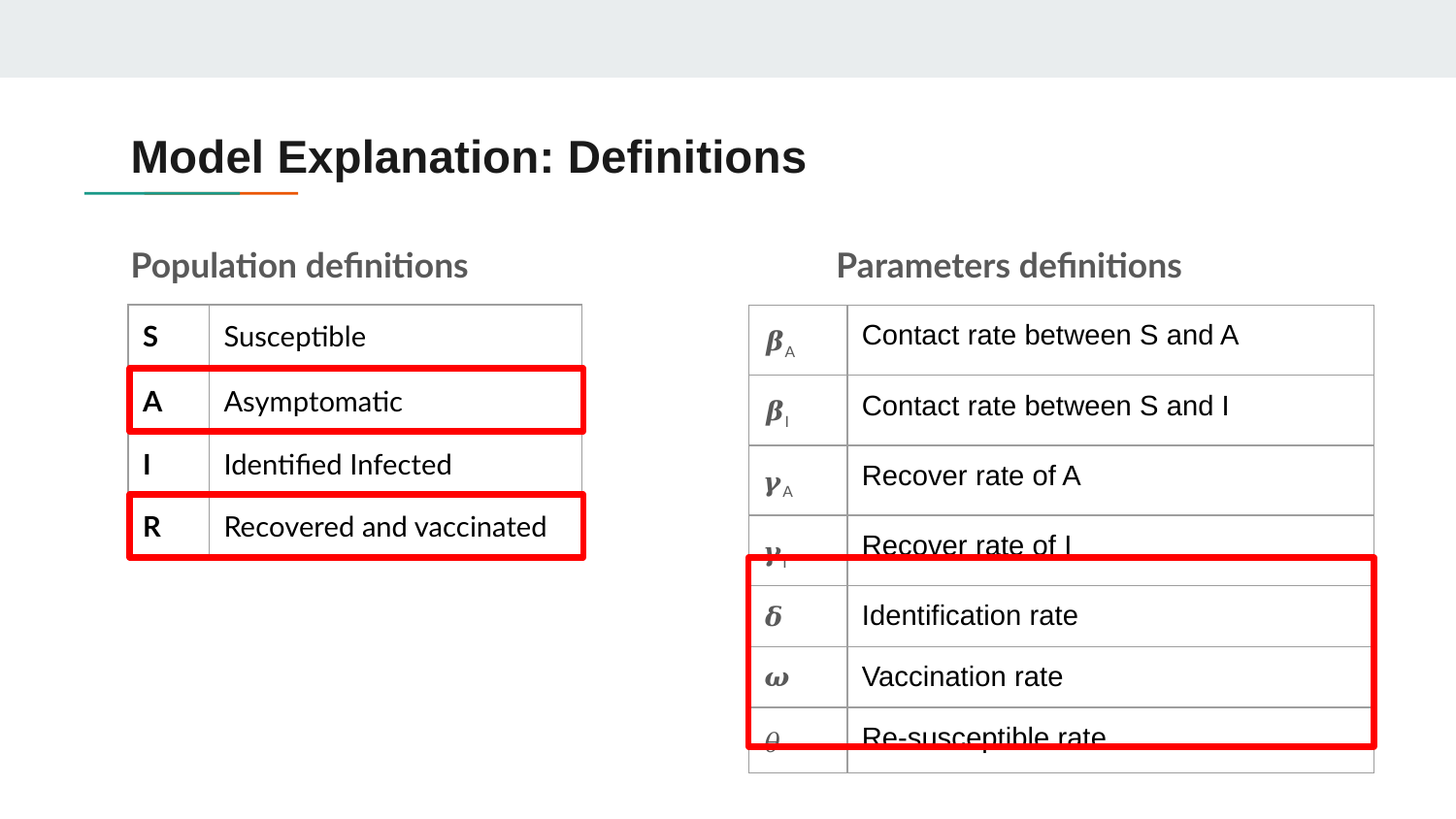

# Model Explanation: Definitions
Population definitions                                                      Parameters definitions
| S | Susceptible |
| --- | --- |
| A | Asymptomatic |
| I | Identified Infected |
| R | Recovered and vaccinated |
| 𝜷A | Contact rate between S and A |
| --- | --- |
| 𝜷I | Contact rate between S and I |
| 𝜸A | Recover rate of A |
| 𝜸I | Recover rate of I |
| 𝜹 | Identification rate |
| 𝝎 | Vaccination rate |
| 𝜃 | Re-susceptible rate |